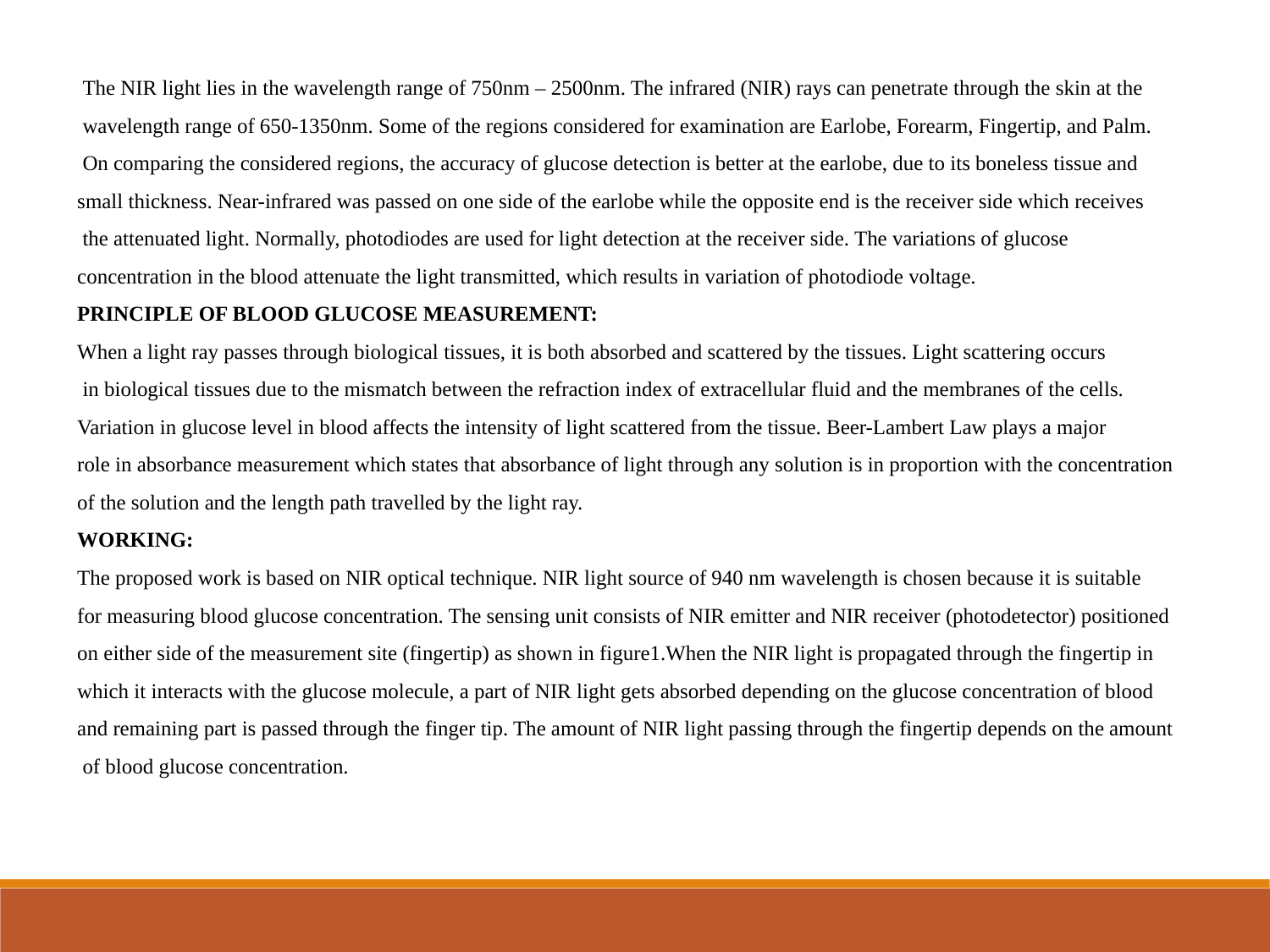

The NIR light lies in the wavelength range of 750nm – 2500nm. The infrared (NIR) rays can penetrate through the skin at the
 wavelength range of 650-1350nm. Some of the regions considered for examination are Earlobe, Forearm, Fingertip, and Palm.
 On comparing the considered regions, the accuracy of glucose detection is better at the earlobe, due to its boneless tissue and
small thickness. Near-infrared was passed on one side of the earlobe while the opposite end is the receiver side which receives
 the attenuated light. Normally, photodiodes are used for light detection at the receiver side. The variations of glucose
concentration in the blood attenuate the light transmitted, which results in variation of photodiode voltage.
PRINCIPLE OF BLOOD GLUCOSE MEASUREMENT:
When a light ray passes through biological tissues, it is both absorbed and scattered by the tissues. Light scattering occurs
 in biological tissues due to the mismatch between the refraction index of extracellular fluid and the membranes of the cells.
Variation in glucose level in blood affects the intensity of light scattered from the tissue. Beer-Lambert Law plays a major
role in absorbance measurement which states that absorbance of light through any solution is in proportion with the concentration
of the solution and the length path travelled by the light ray.
WORKING:
The proposed work is based on NIR optical technique. NIR light source of 940 nm wavelength is chosen because it is suitable
for measuring blood glucose concentration. The sensing unit consists of NIR emitter and NIR receiver (photodetector) positioned
on either side of the measurement site (fingertip) as shown in figure1.When the NIR light is propagated through the fingertip in
which it interacts with the glucose molecule, a part of NIR light gets absorbed depending on the glucose concentration of blood
and remaining part is passed through the finger tip. The amount of NIR light passing through the fingertip depends on the amount
 of blood glucose concentration.